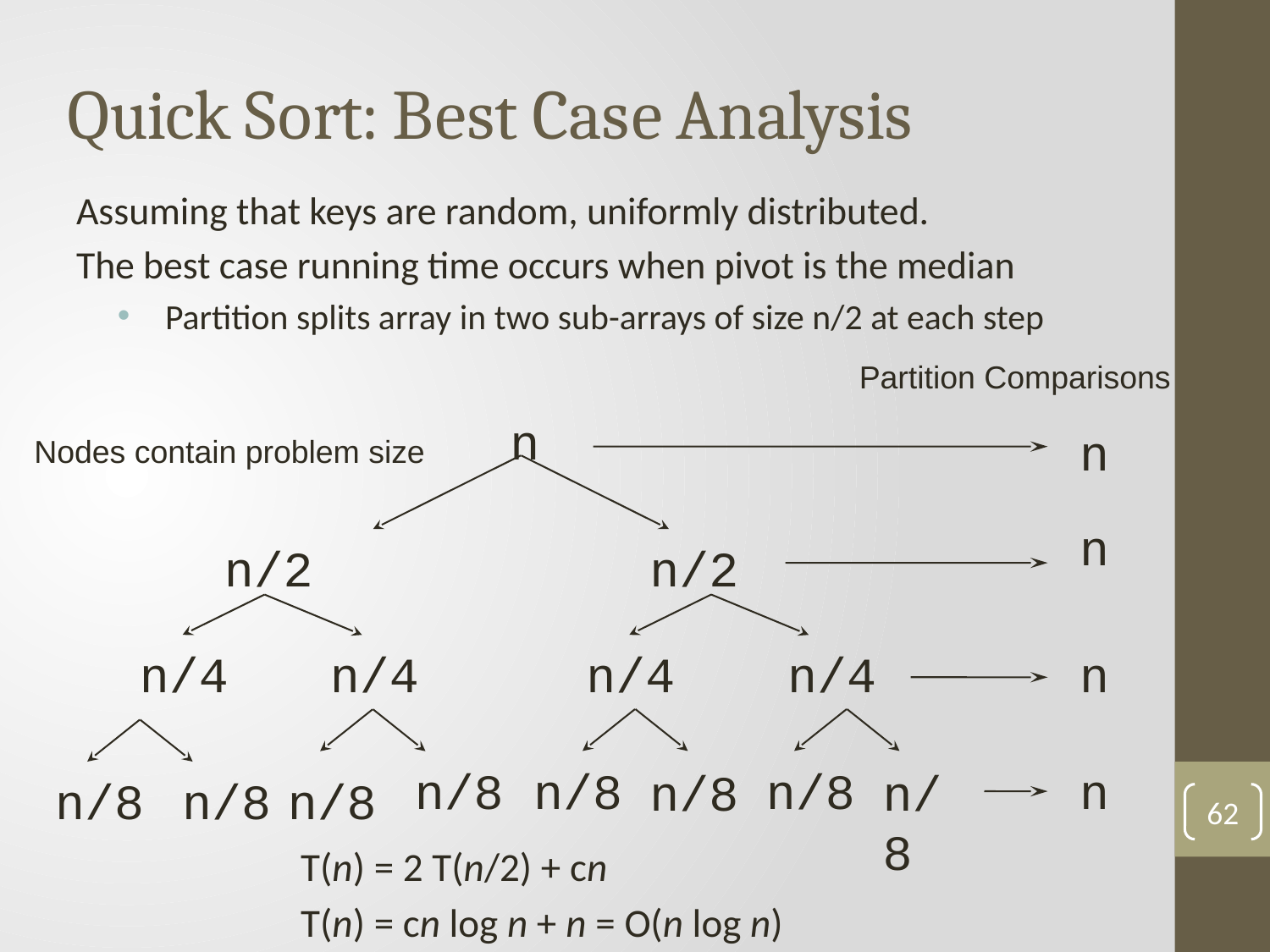

# Quick Sort: Best Case Analysis
Assuming that keys are random, uniformly distributed.
The best case running time occurs when pivot is the median
Partition splits array in two sub-arrays of size n/2 at each step
Partition Comparisons
n
n
Nodes contain problem size

n
n/2
n/2

n/4
n/4
n/4
n/4
n

n/8
n/8

n/8
n/8
n/8
n/8
n
n/8
n/8
62

	T(n) = 2 T(n/2) + cn
	T(n) = cn log n + n = O(n log n)